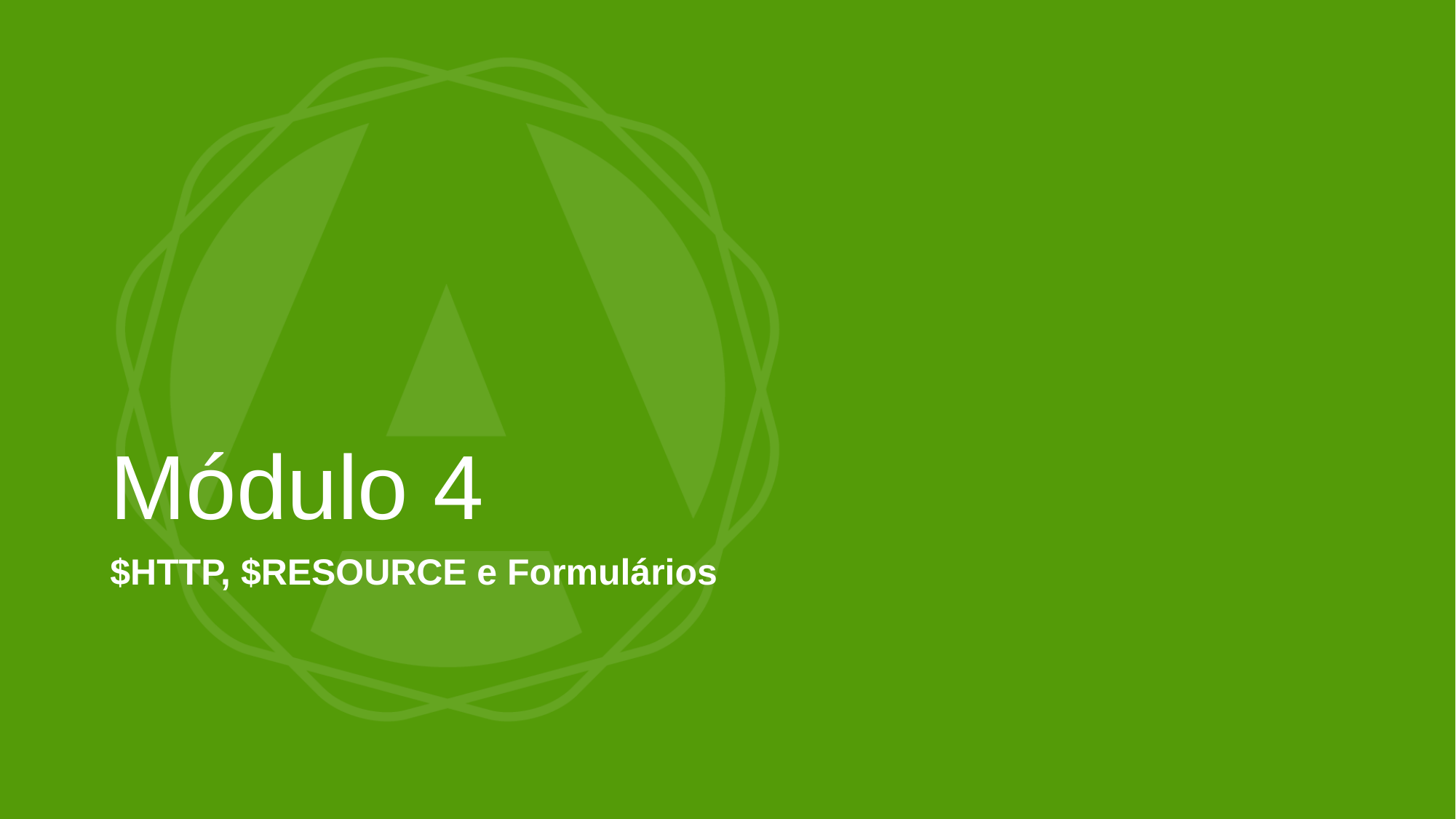

# Módulo 4
$HTTP, $RESOURCE e Formulários